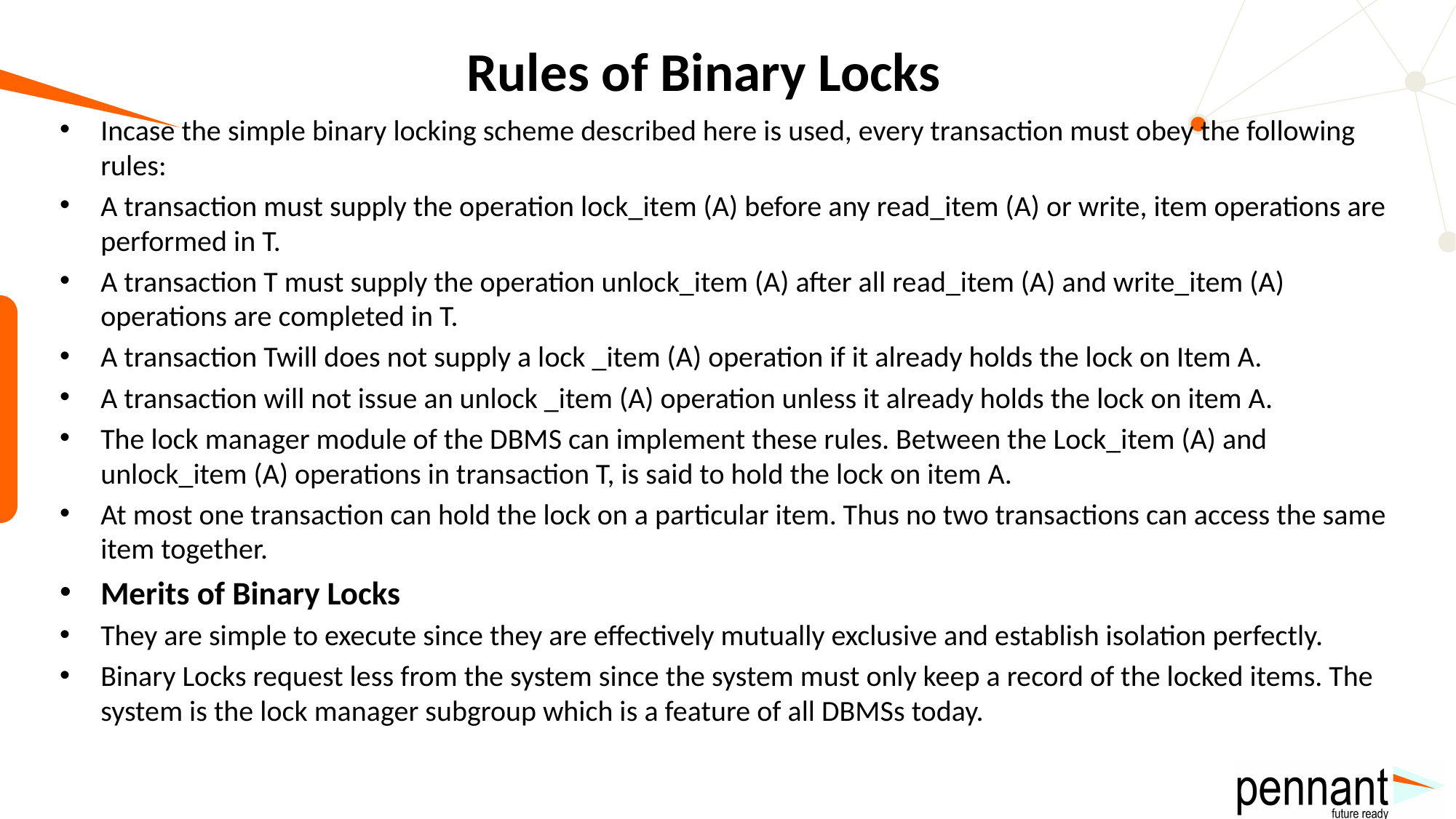

# Rules of Binary Locks
Incase the simple binary locking scheme described here is used, every transaction must obey the following rules:
A transaction must supply the operation lock_item (A) before any read_item (A) or write, item operations are performed in T.
A transaction T must supply the operation unlock_item (A) after all read_item (A) and write_item (A) operations are completed in T.
A transaction Twill does not supply a lock _item (A) operation if it already holds the lock on Item A.
A transaction will not issue an unlock _item (A) operation unless it already holds the lock on item A.
The lock manager module of the DBMS can implement these rules. Between the Lock_item (A) and unlock_item (A) operations in transaction T, is said to hold the lock on item A.
At most one transaction can hold the lock on a particular item. Thus no two transactions can access the same item together.
Merits of Binary Locks
They are simple to execute since they are effectively mutually exclusive and establish isolation perfectly.
Binary Locks request less from the system since the system must only keep a record of the locked items. The system is the lock manager subgroup which is a feature of all DBMSs today.